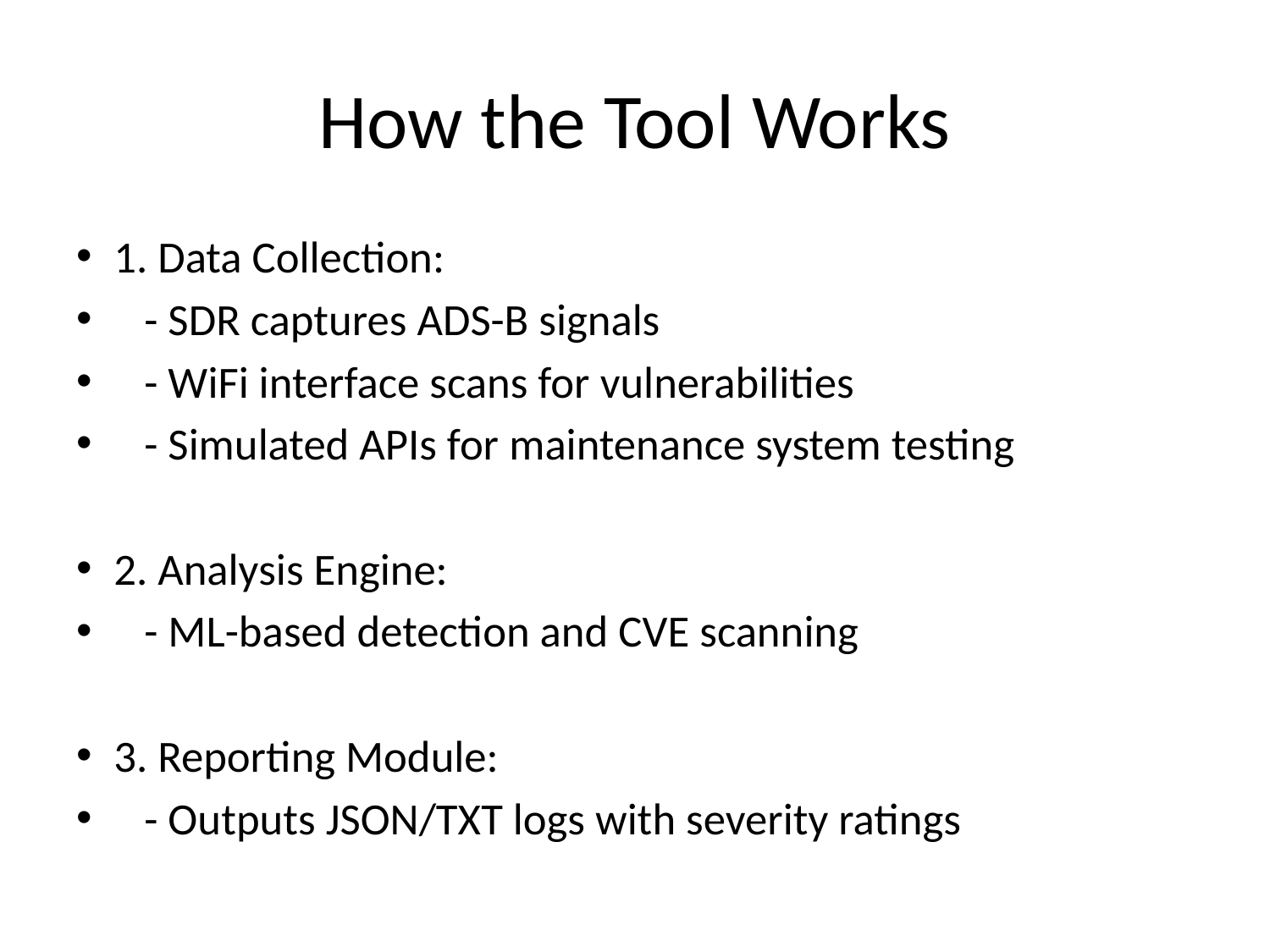

# How the Tool Works
1. Data Collection:
   - SDR captures ADS-B signals
   - WiFi interface scans for vulnerabilities
   - Simulated APIs for maintenance system testing

2. Analysis Engine:
   - ML-based detection and CVE scanning

3. Reporting Module:
   - Outputs JSON/TXT logs with severity ratings